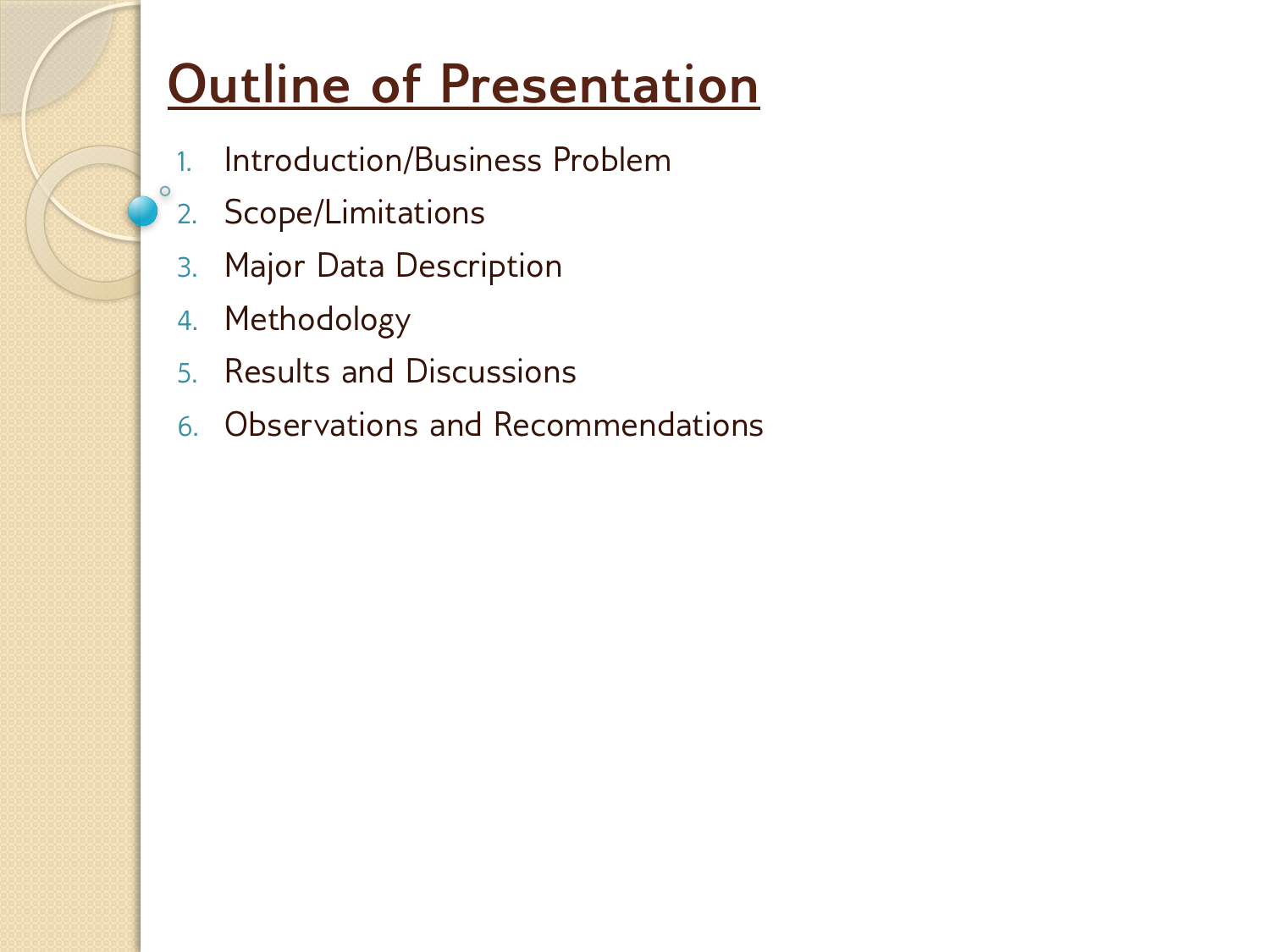

# Outline of Presentation
Introduction/Business Problem
Scope/Limitations
Major Data Description
Methodology
Results and Discussions
Observations and Recommendations